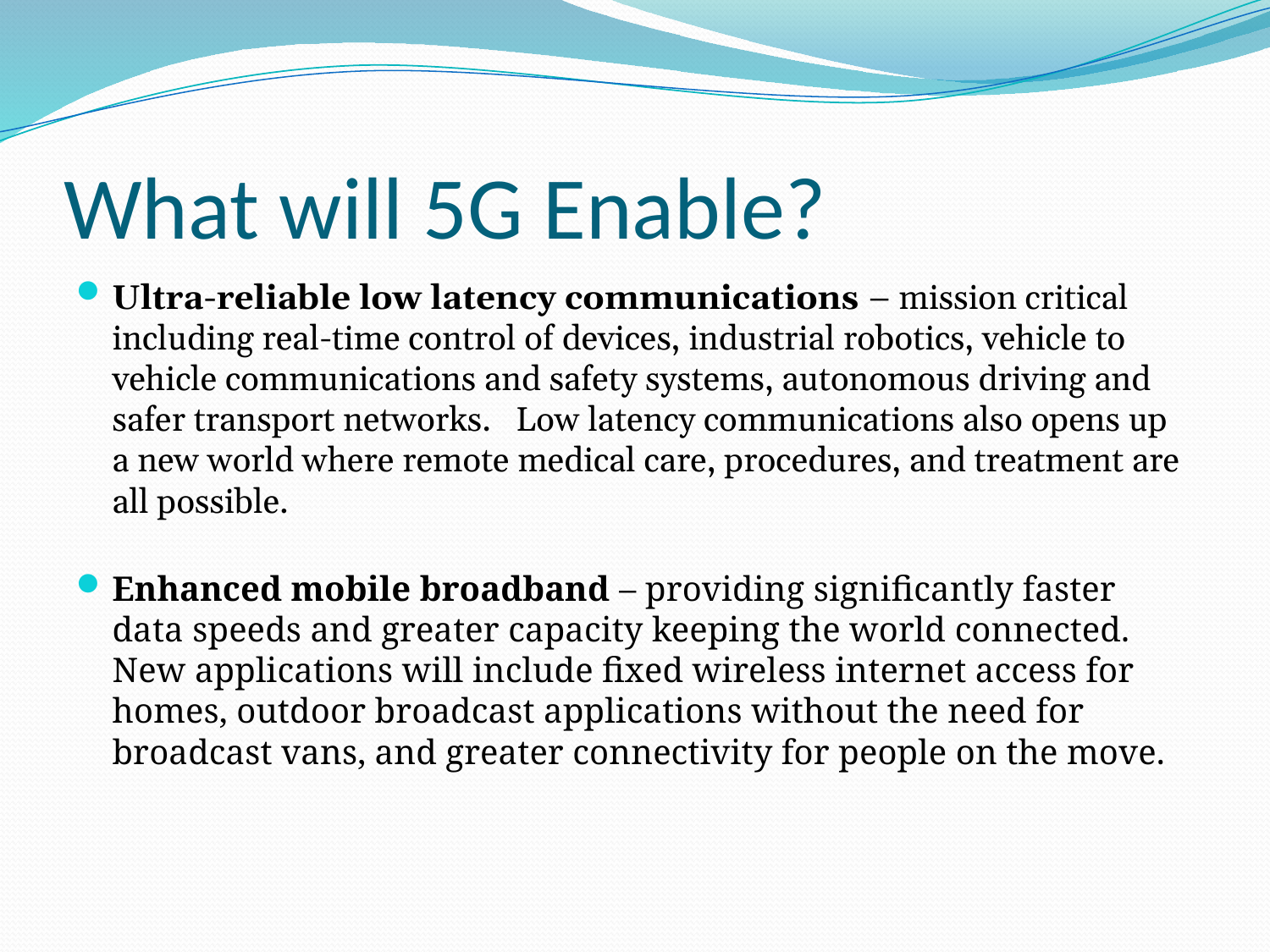

# What will 5G Enable?
Ultra-reliable low latency communications – mission critical including real-time control of devices, industrial robotics, vehicle to vehicle communications and safety systems, autonomous driving and safer transport networks.   Low latency communications also opens up a new world where remote medical care, procedures, and treatment are all possible.
Enhanced mobile broadband – providing significantly faster data speeds and greater capacity keeping the world connected.  New applications will include fixed wireless internet access for homes, outdoor broadcast applications without the need for broadcast vans, and greater connectivity for people on the move.